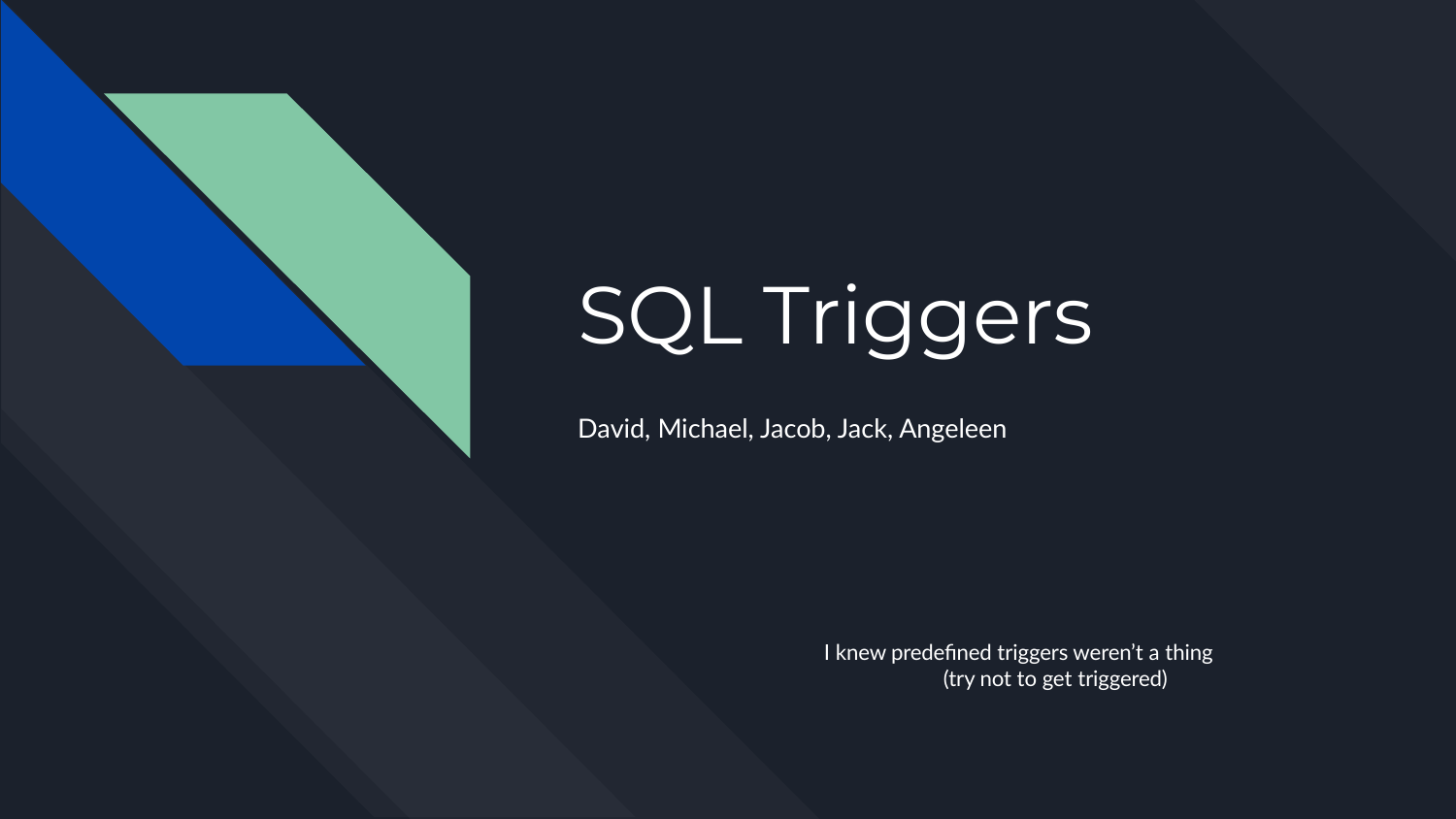

# SQL Triggers
David, Michael, Jacob, Jack, Angeleen
I knew predefined triggers weren’t a thing
	(try not to get triggered)